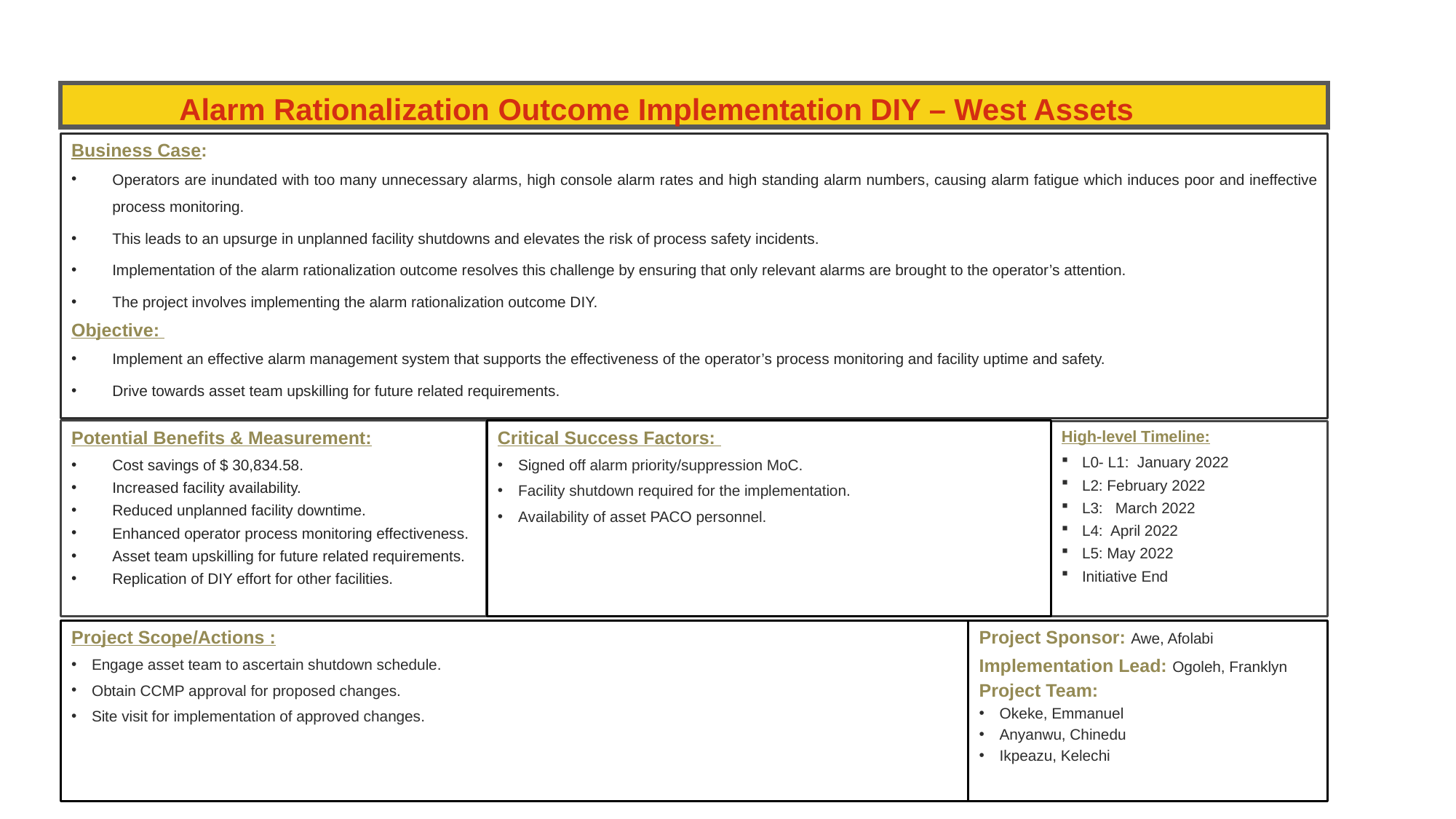

# Alarm Rationalization Outcome Implementation DIY – West Assets
Business Case:
Operators are inundated with too many unnecessary alarms, high console alarm rates and high standing alarm numbers, causing alarm fatigue which induces poor and ineffective process monitoring.
This leads to an upsurge in unplanned facility shutdowns and elevates the risk of process safety incidents.
Implementation of the alarm rationalization outcome resolves this challenge by ensuring that only relevant alarms are brought to the operator’s attention.
The project involves implementing the alarm rationalization outcome DIY.
Objective:
Implement an effective alarm management system that supports the effectiveness of the operator’s process monitoring and facility uptime and safety.
Drive towards asset team upskilling for future related requirements.
Potential Benefits & Measurement:
Cost savings of $ 30,834.58.
Increased facility availability.
Reduced unplanned facility downtime.
Enhanced operator process monitoring effectiveness.
Asset team upskilling for future related requirements.
Replication of DIY effort for other facilities.

Critical Success Factors:
Signed off alarm priority/suppression MoC.
Facility shutdown required for the implementation.
Availability of asset PACO personnel.

High-level Timeline:
L0- L1:  January 2022
L2: February 2022
L3:   March 2022
L4:  April 2022
L5: May 2022
Initiative End

Project Scope/Actions :
Engage asset team to ascertain shutdown schedule.
Obtain CCMP approval for proposed changes.
Site visit for implementation of approved changes.

Project Sponsor: Awe, Afolabi
Implementation Lead: Ogoleh, Franklyn
Project Team:
Okeke, Emmanuel
Anyanwu, Chinedu
Ikpeazu, Kelechi